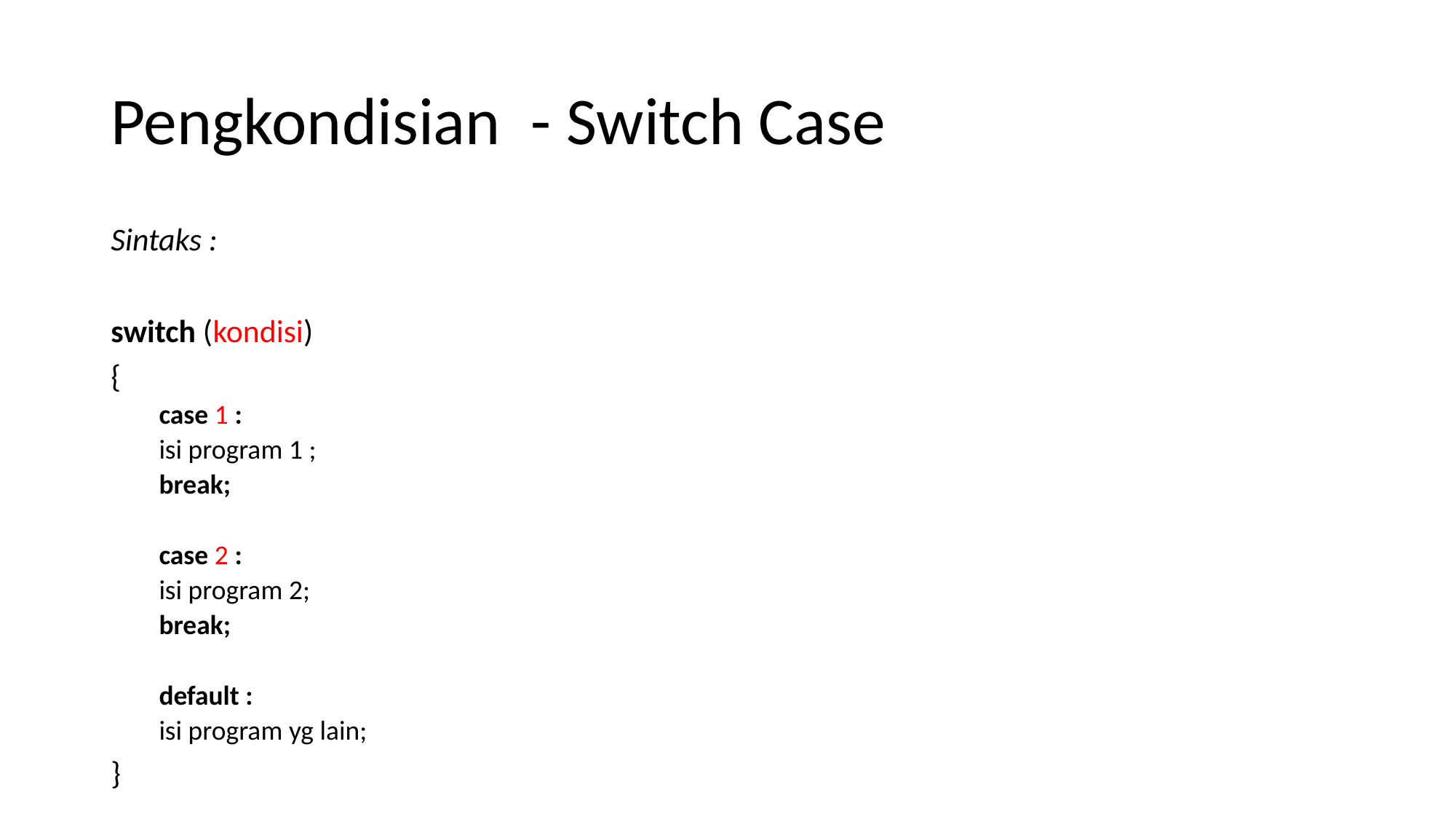

# Pengkondisian  - Switch Case
Sintaks :

switch (kondisi)
{
case 1 :
isi program 1 ;
break;

case 2 :
isi program 2;
break;

default :
isi program yg lain;
}